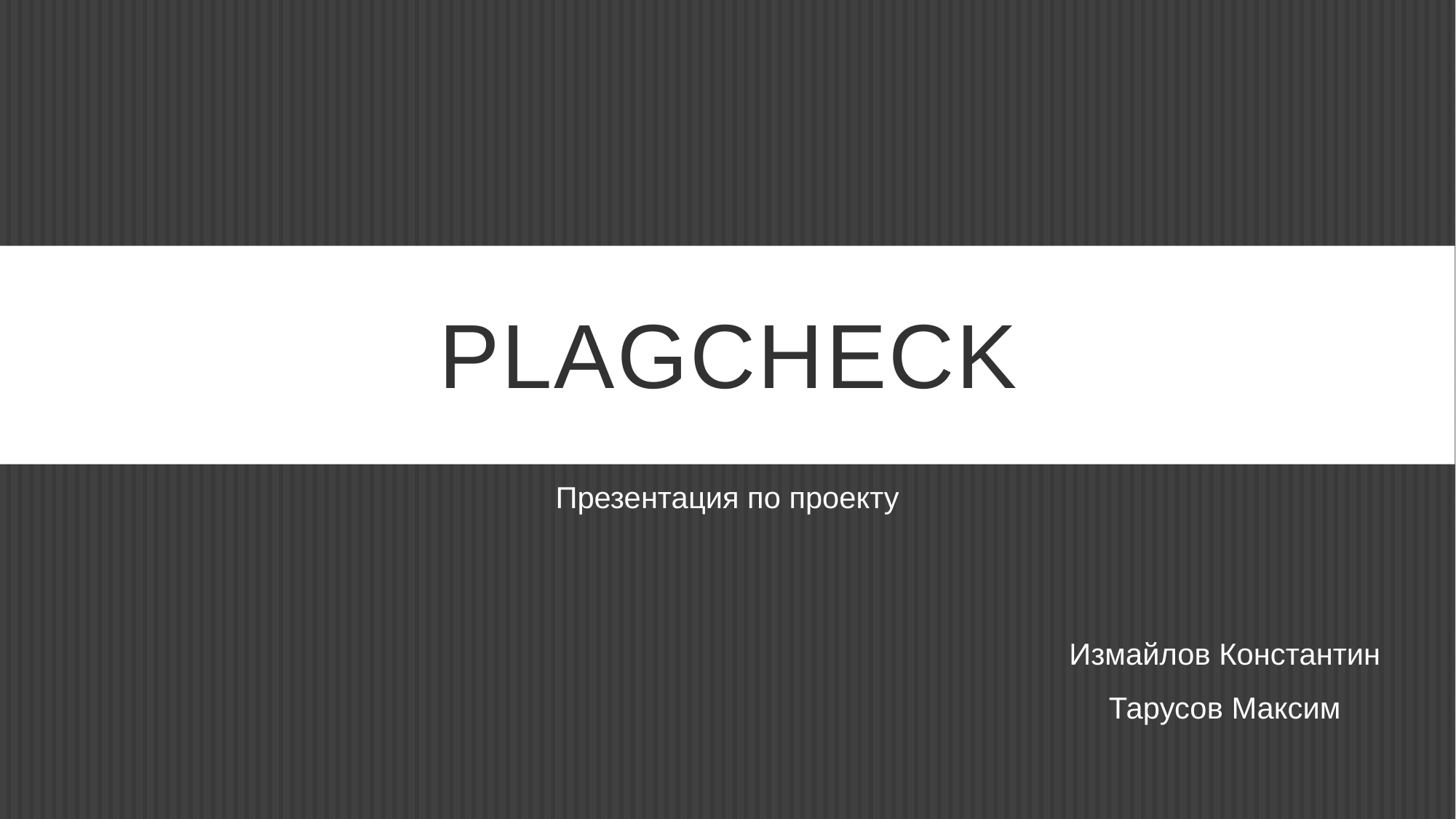

# Plagcheck
Презентация по проекту
Измайлов Константин
Тарусов Максим